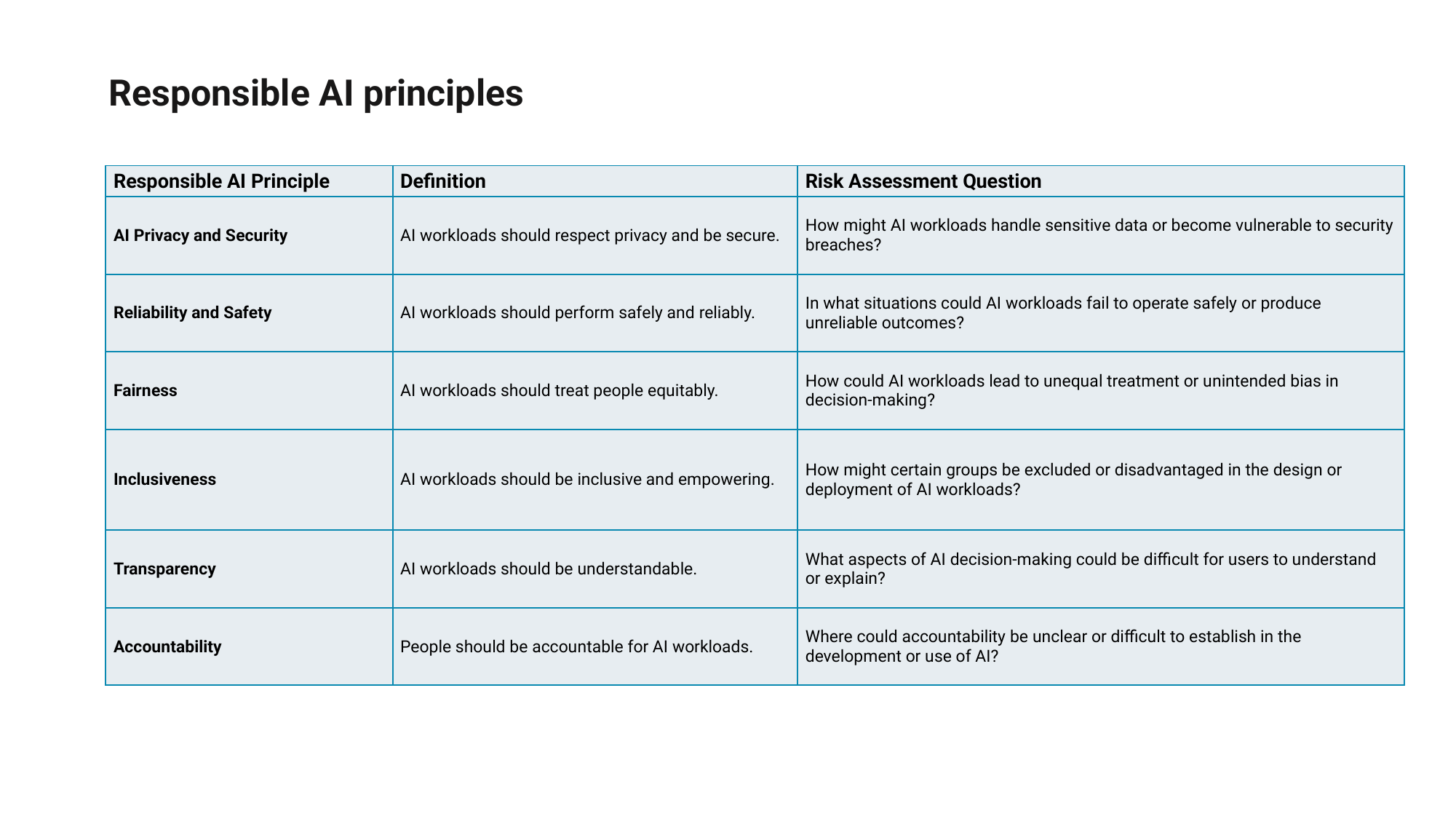

Responsible AI principles
| Responsible AI Principle | Definition | Risk Assessment Question |
| --- | --- | --- |
| AI Privacy and Security | AI workloads should respect privacy and be secure. | How might AI workloads handle sensitive data or become vulnerable to security breaches? |
| Reliability and Safety | AI workloads should perform safely and reliably. | In what situations could AI workloads fail to operate safely or produce unreliable outcomes? |
| Fairness | AI workloads should treat people equitably. | How could AI workloads lead to unequal treatment or unintended bias in decision-making? |
| Inclusiveness | AI workloads should be inclusive and empowering. | How might certain groups be excluded or disadvantaged in the design or deployment of AI workloads? |
| Transparency | AI workloads should be understandable. | What aspects of AI decision-making could be difficult for users to understand or explain? |
| Accountability | People should be accountable for AI workloads. | Where could accountability be unclear or difficult to establish in the development or use of AI? |